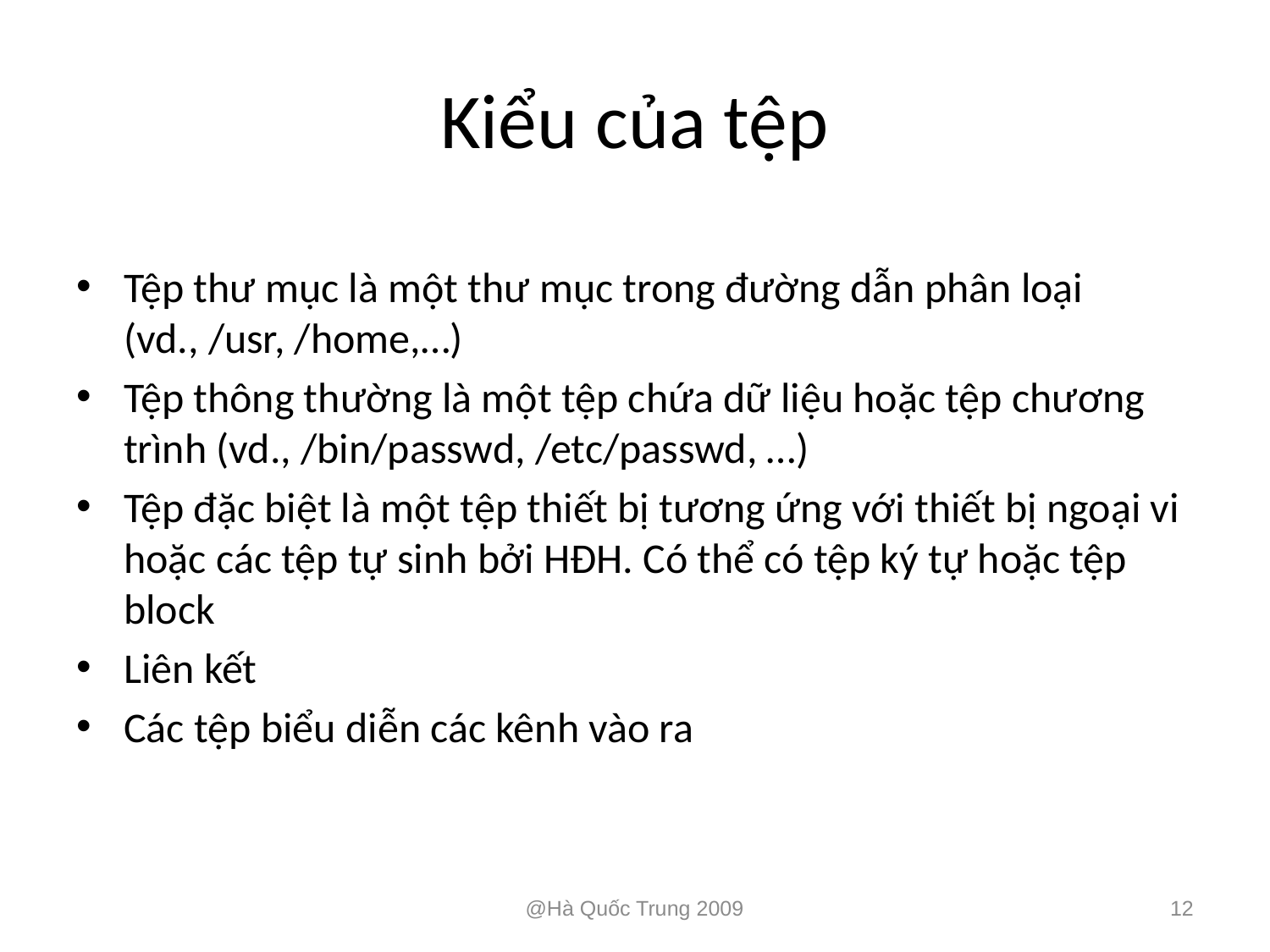

# Kiểu của tệp
Tệp thư mục là một thư mục trong đường dẫn phân loại (vd., /usr, /home,…)
Tệp thông thường là một tệp chứa dữ liệu hoặc tệp chương trình (vd., /bin/passwd, /etc/passwd, …)
Tệp đặc biệt là một tệp thiết bị tương ứng với thiết bị ngoại vi hoặc các tệp tự sinh bởi HĐH. Có thể có tệp ký tự hoặc tệp block
Liên kết
Các tệp biểu diễn các kênh vào ra

@Hà Quốc Trung 2009
12